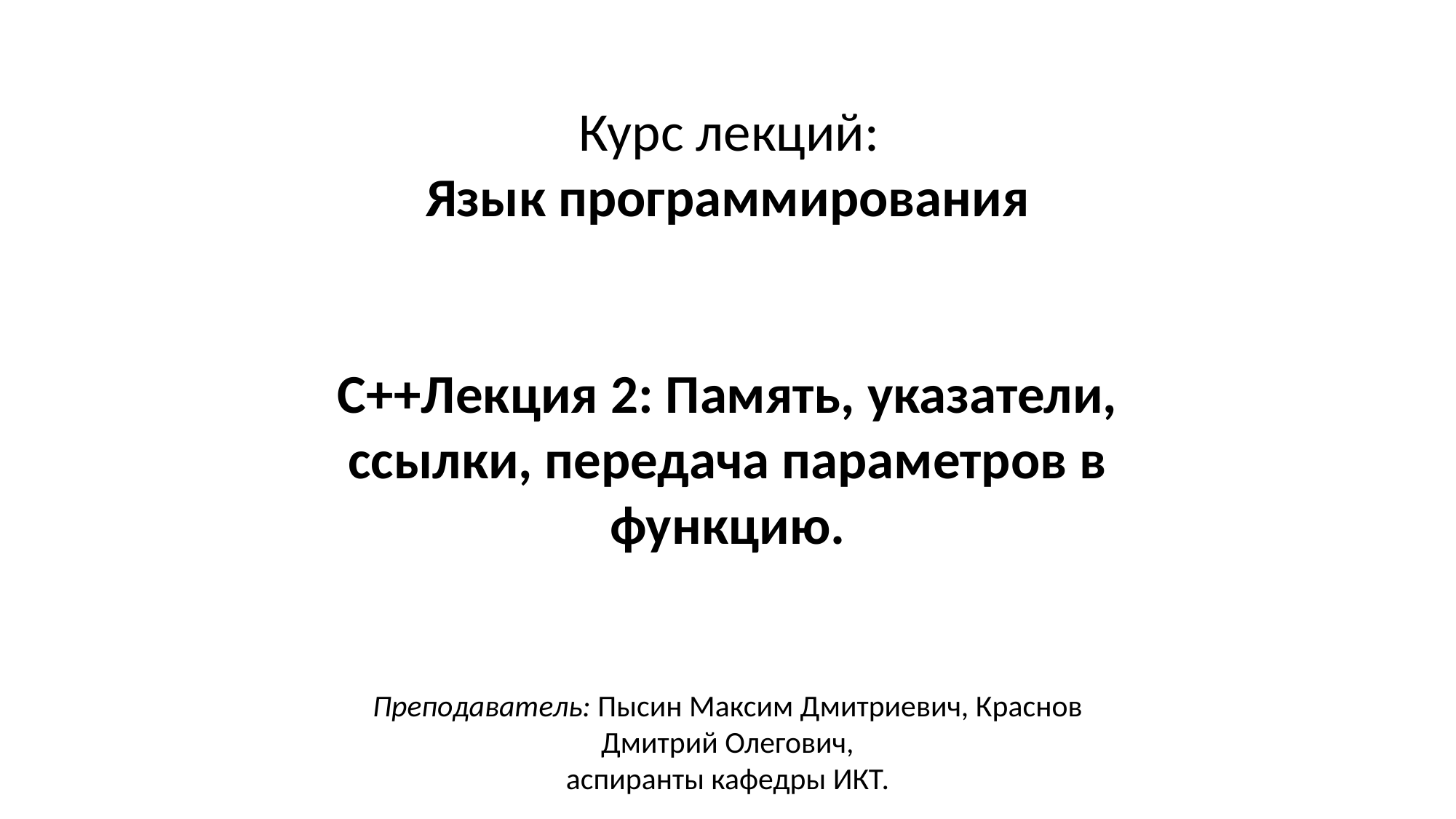

Курс лекций:
Язык программирования

C++Лекция 2: Память, указатели, ссылки, передача параметров в функцию.

Преподаватель: Пысин Максим Дмитриевич, Краснов Дмитрий Олегович,
аспиранты кафедры ИКТ.